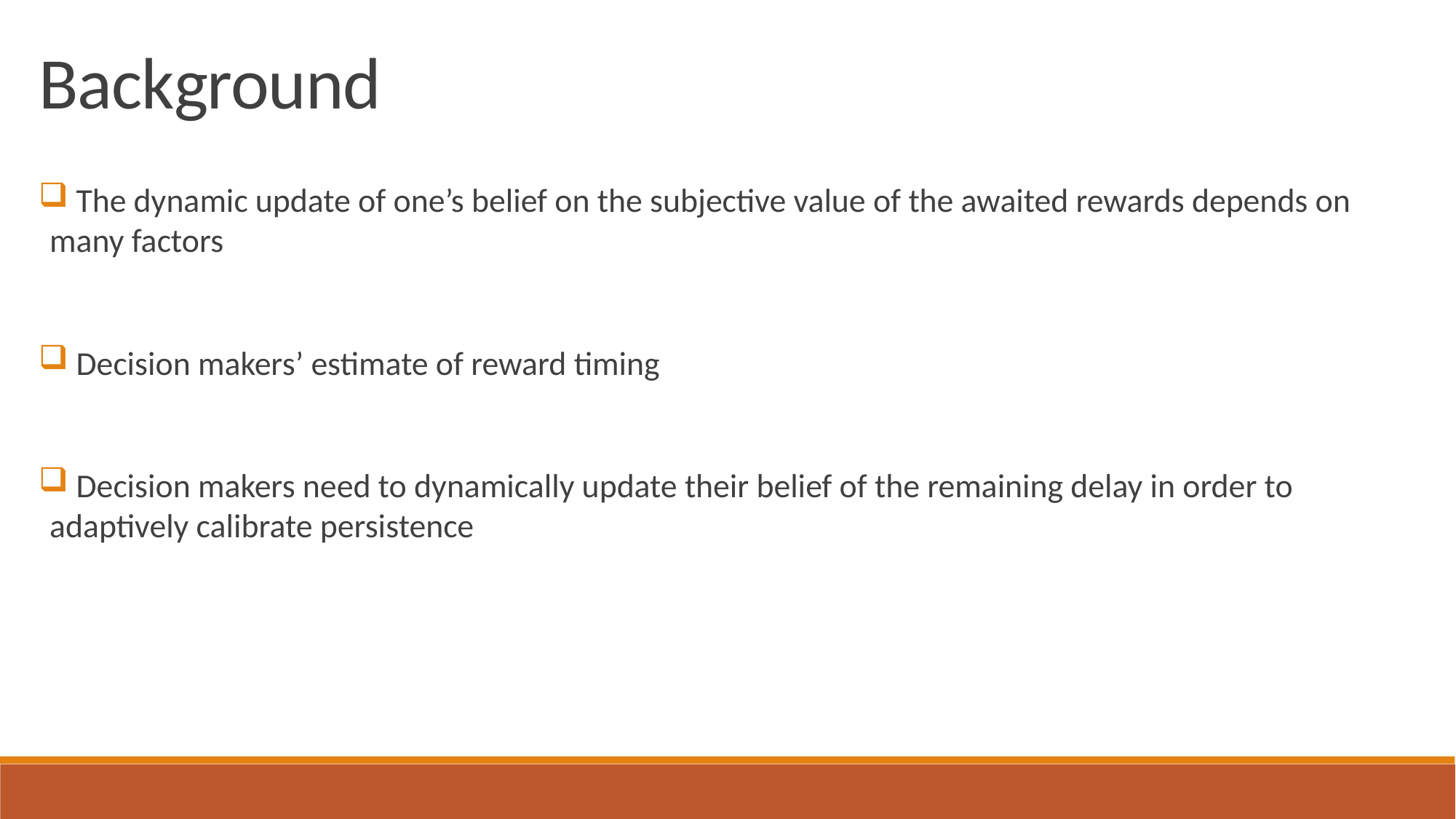

Background
 The dynamic update of one’s belief on the subjective value of the awaited rewards depends on many factors

 Decision makers’ estimate of reward timing

 Decision makers need to dynamically update their belief of the remaining delay in order to adaptively calibrate persistence